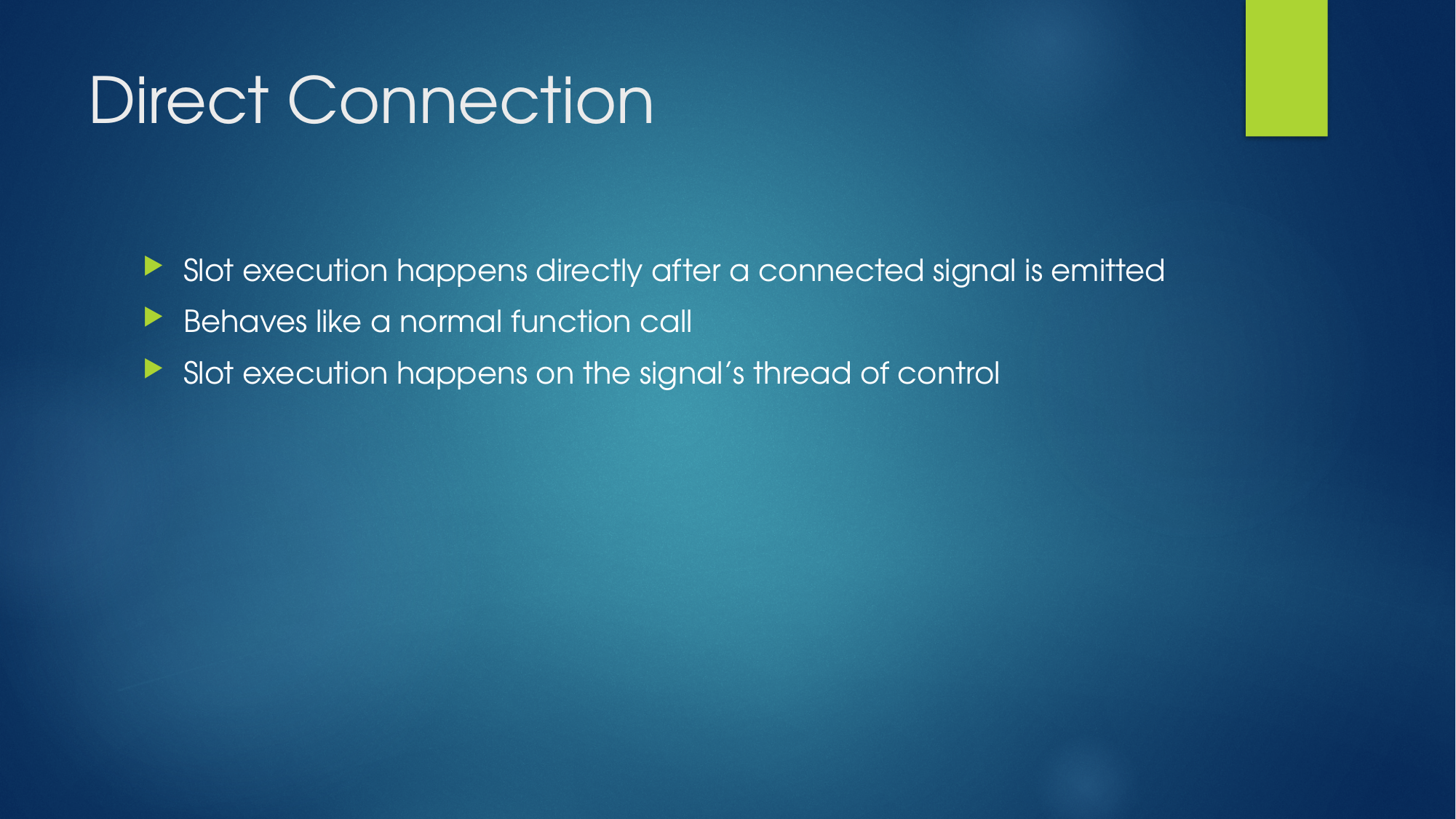

# Direct Connection
Slot execution happens directly after a connected signal is emitted
Behaves like a normal function call
Slot execution happens on the signal’s thread of control